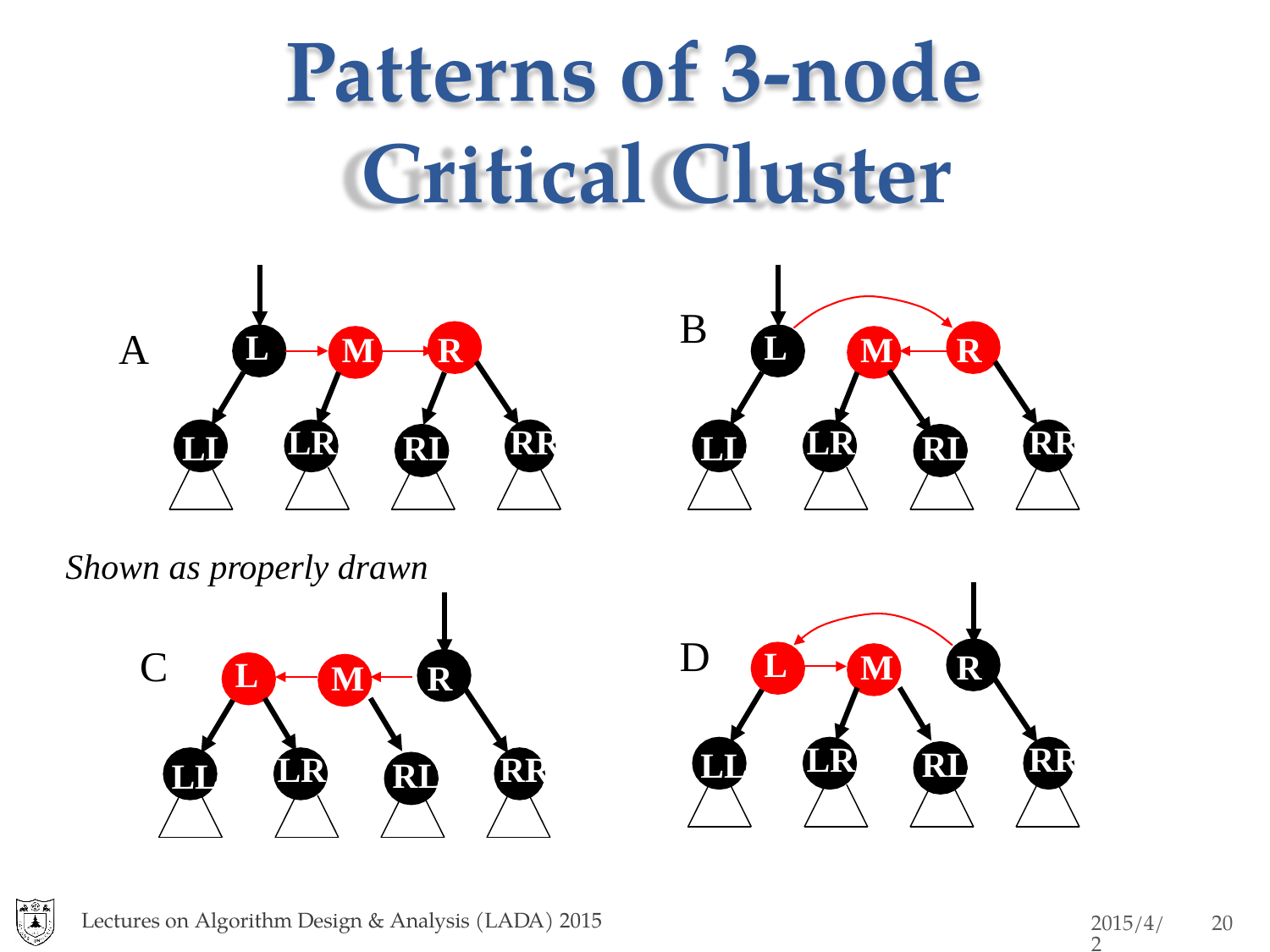

# Patterns of 3-node  Critical Cluster

B

A

L
L
M	R
M	R

LR
RR
LR
RR

RL
RL
LL
LL

Shown as properly drawn

D

C

L
M	R

L
M	R

LR
RR

RL
LL

LR
RR

RL
LL

Lectures on Algorithm Design & Analysis (LADA) 2015
20
2015/4/2